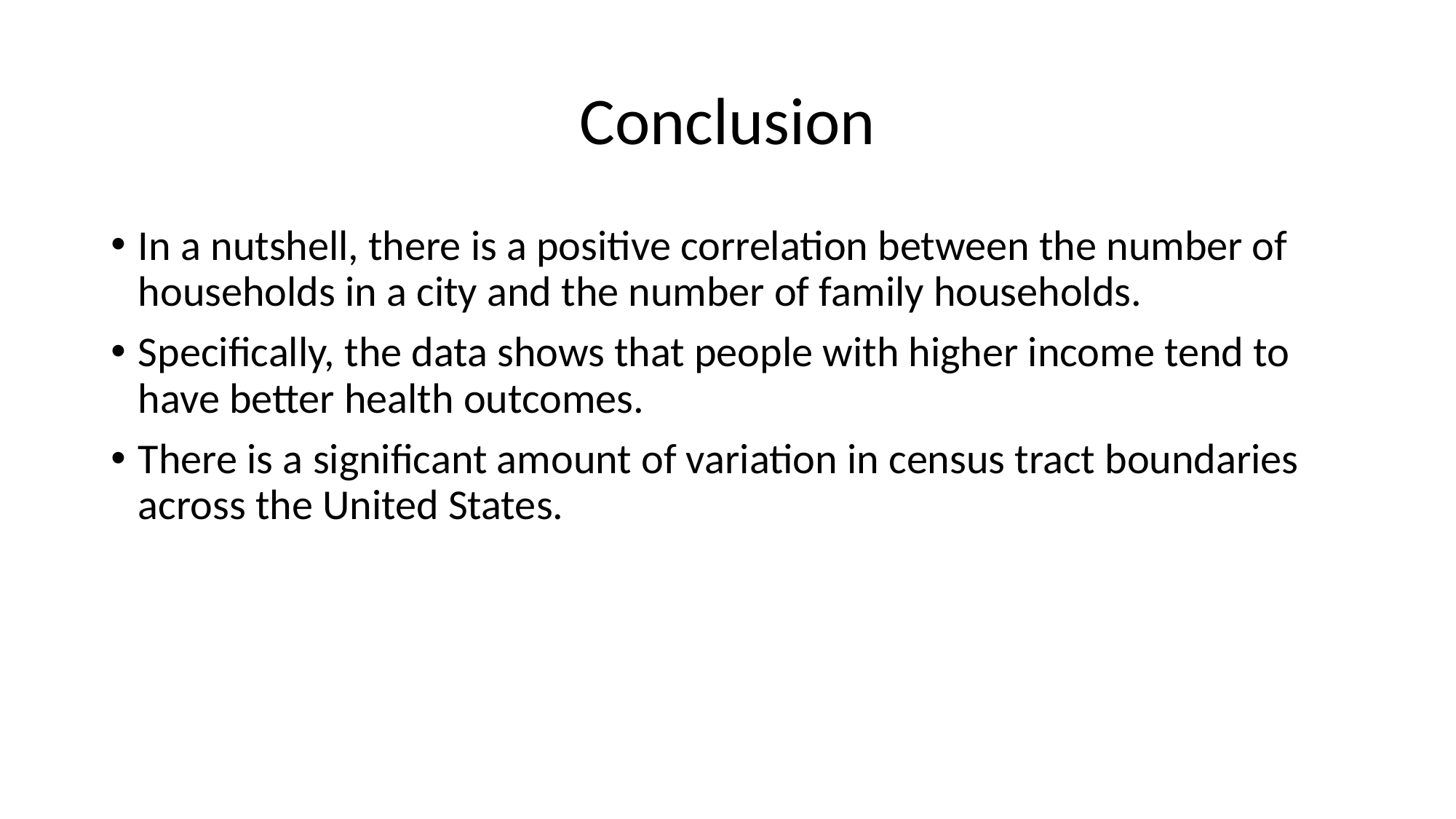

# Conclusion
In a nutshell, there is a positive correlation between the number of households in a city and the number of family households.
Specifically, the data shows that people with higher income tend to have better health outcomes.
There is a significant amount of variation in census tract boundaries across the United States.